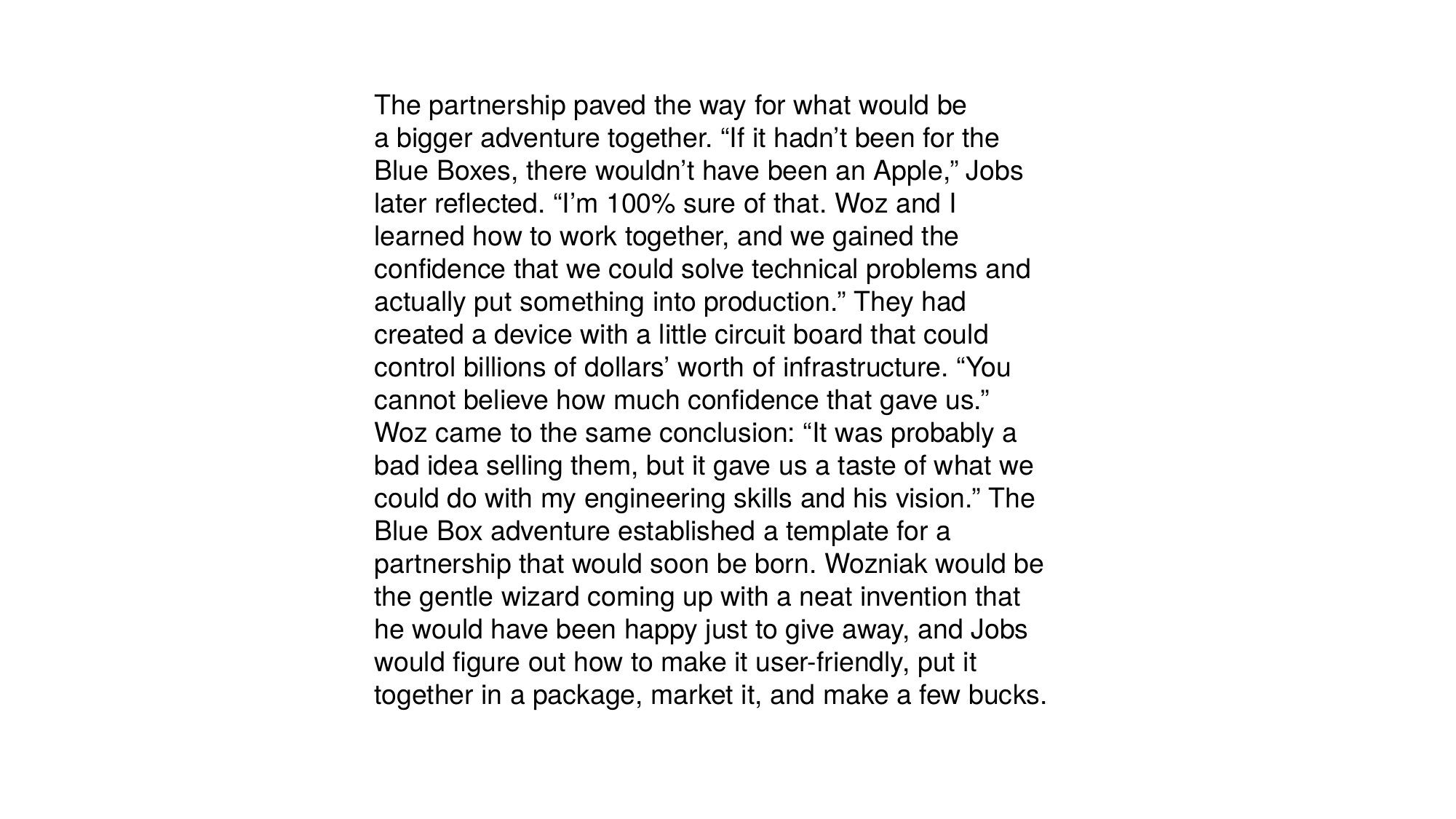

The partnership paved the way for what would be
a bigger adventure together. “If it hadn’t been for the
Blue Boxes, there wouldn’t have been an Apple,” Jobs
later reflected. “I’m 100% sure of that. Woz and I
learned how to work together, and we gained the
confidence that we could solve technical problems and
actually put something into production.” They had
created a device with a little circuit board that could
control billions of dollars’ worth of infrastructure. “You
cannot believe how much confidence that gave us.”
Woz came to the same conclusion: “It was probably a
bad idea selling them, but it gave us a taste of what we
could do with my engineering skills and his vision.” The
Blue Box adventure established a template for a
partnership that would soon be born. Wozniak would be
the gentle wizard coming up with a neat invention that
he would have been happy just to give away, and Jobs
would figure out how to make it user-friendly, put it
together in a package, market it, and make a few bucks.